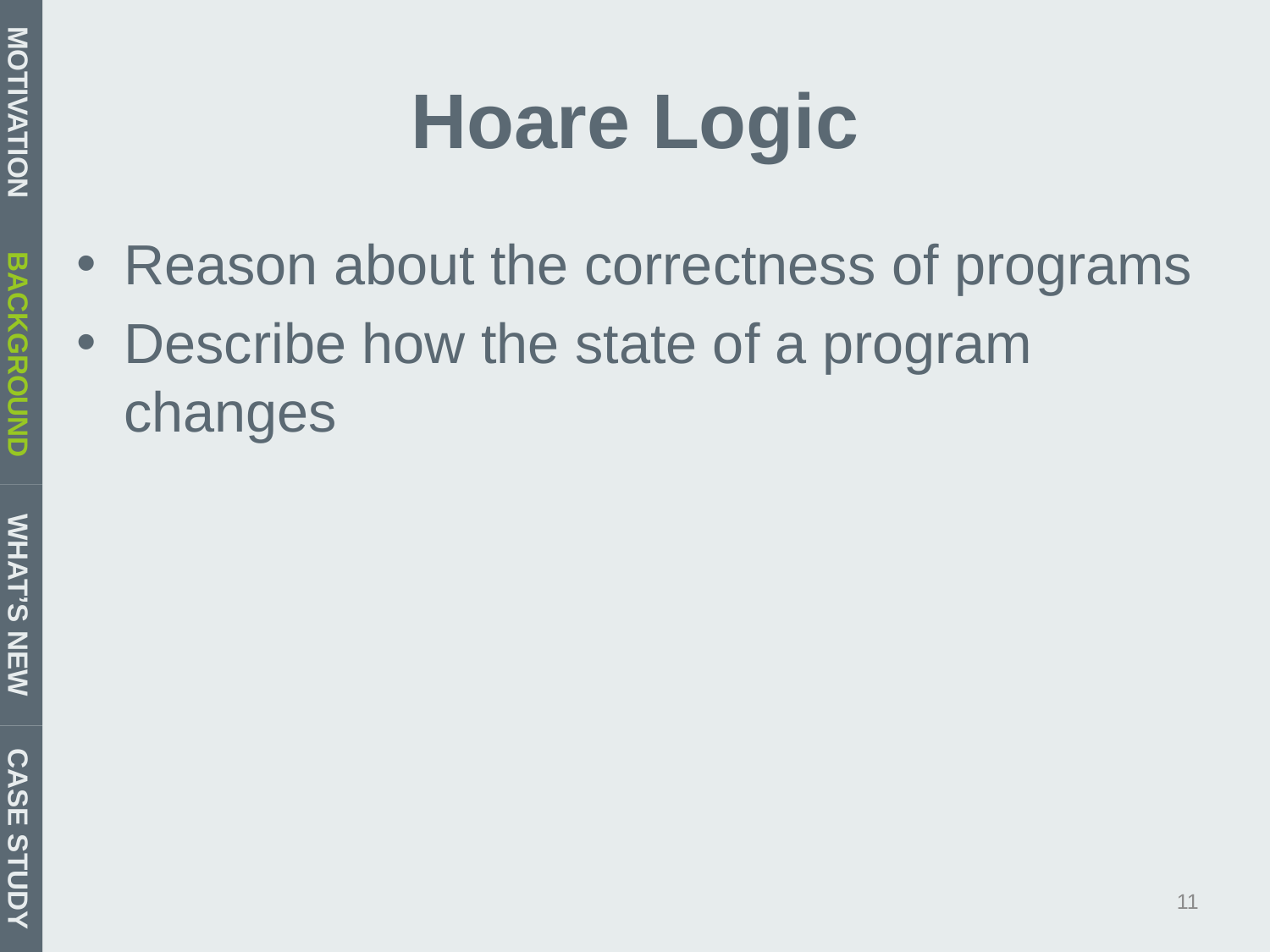

# Hoare Logic
MOTIVATION
Reason about the correctness of programs
Describe how the state of a program changes
BACKGROUND
WHAT’S NEW
CASE STUDY
11